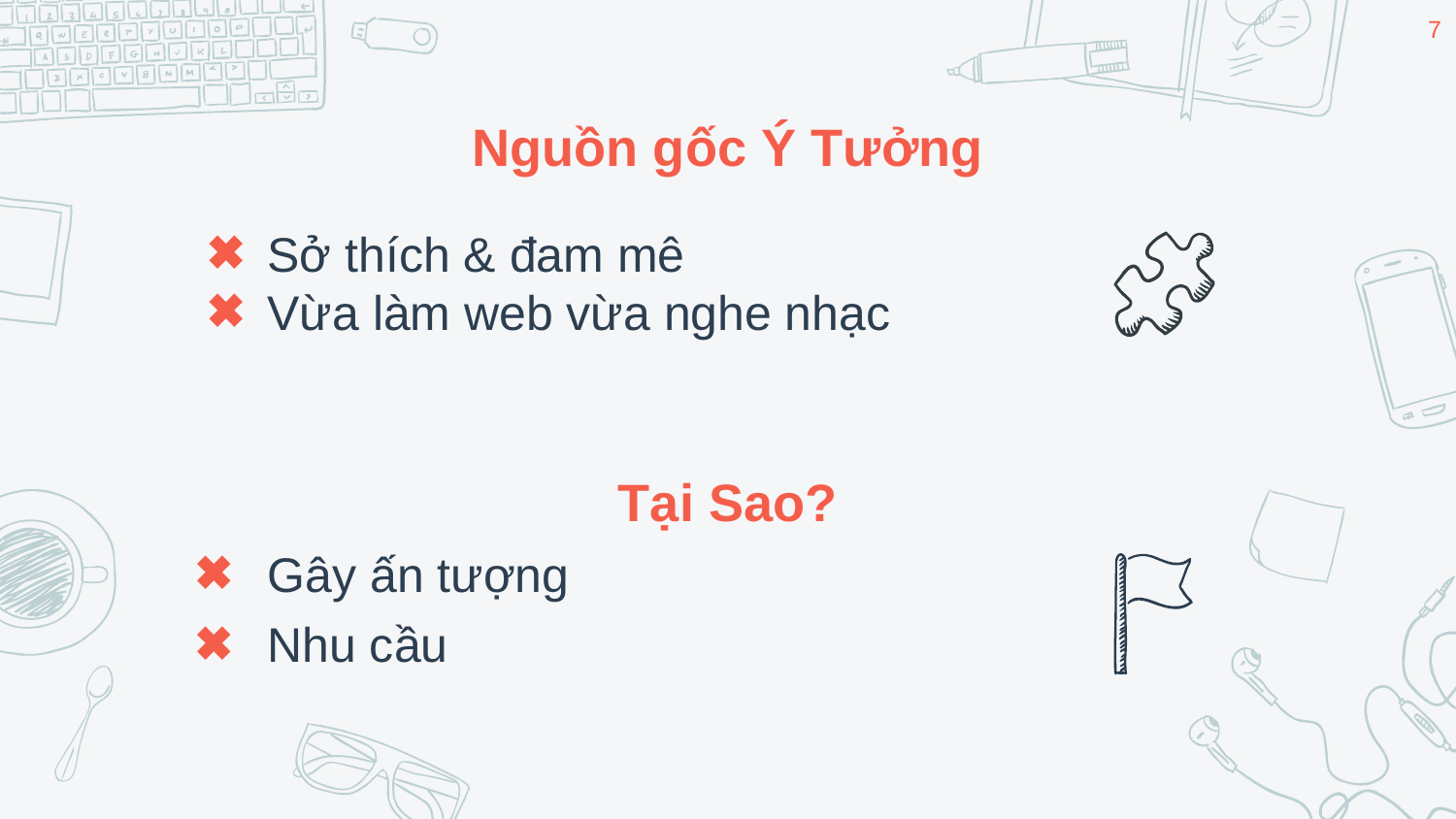

7
# Nguồn gốc Ý Tưởng
Sở thích & đam mê
Vừa làm web vừa nghe nhạc

Tại Sao?
Gây ấn tượng
Nhu cầu